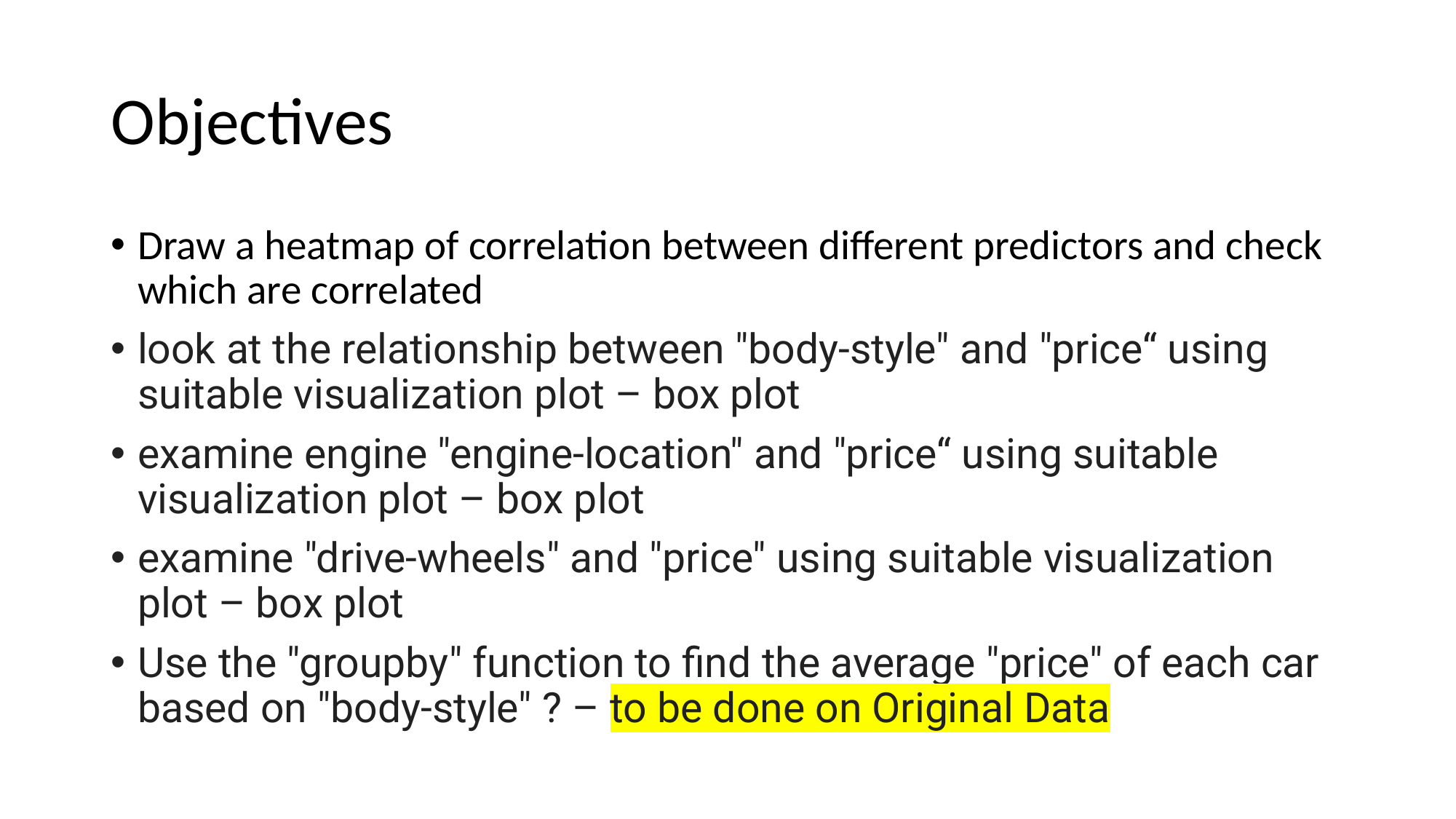

# Objectives
Draw a heatmap of correlation between different predictors and check which are correlated
look at the relationship between "body-style" and "price“ using suitable visualization plot – box plot
examine engine "engine-location" and "price“ using suitable visualization plot – box plot
examine "drive-wheels" and "price" using suitable visualization plot – box plot
Use the "groupby" function to find the average "price" of each car based on "body-style" ? – to be done on Original Data